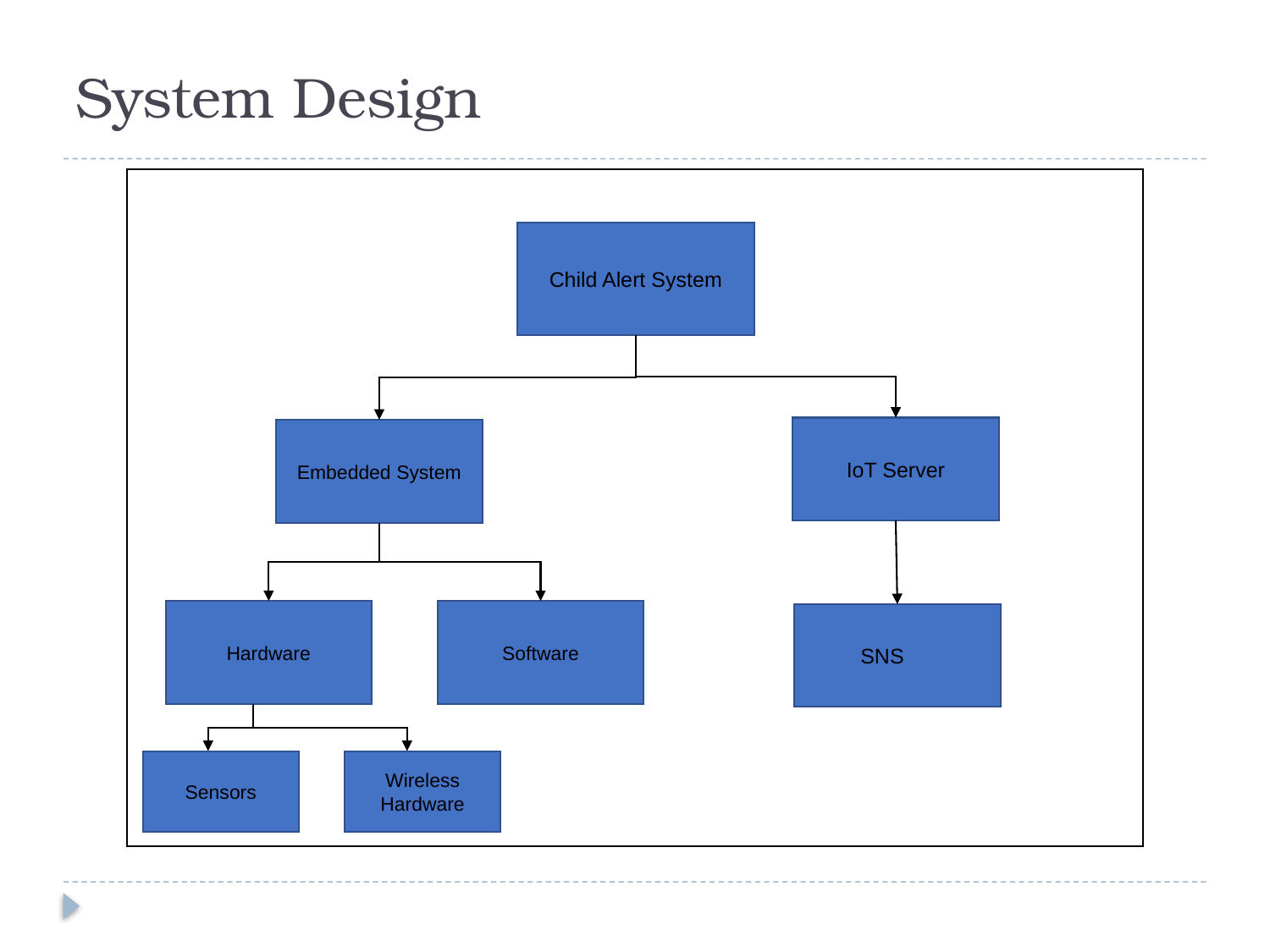

# System Design

Child Alert System

IoT Server
Embedded System

Hardware
Software
         SNS

Wireless Hardware
Sensors